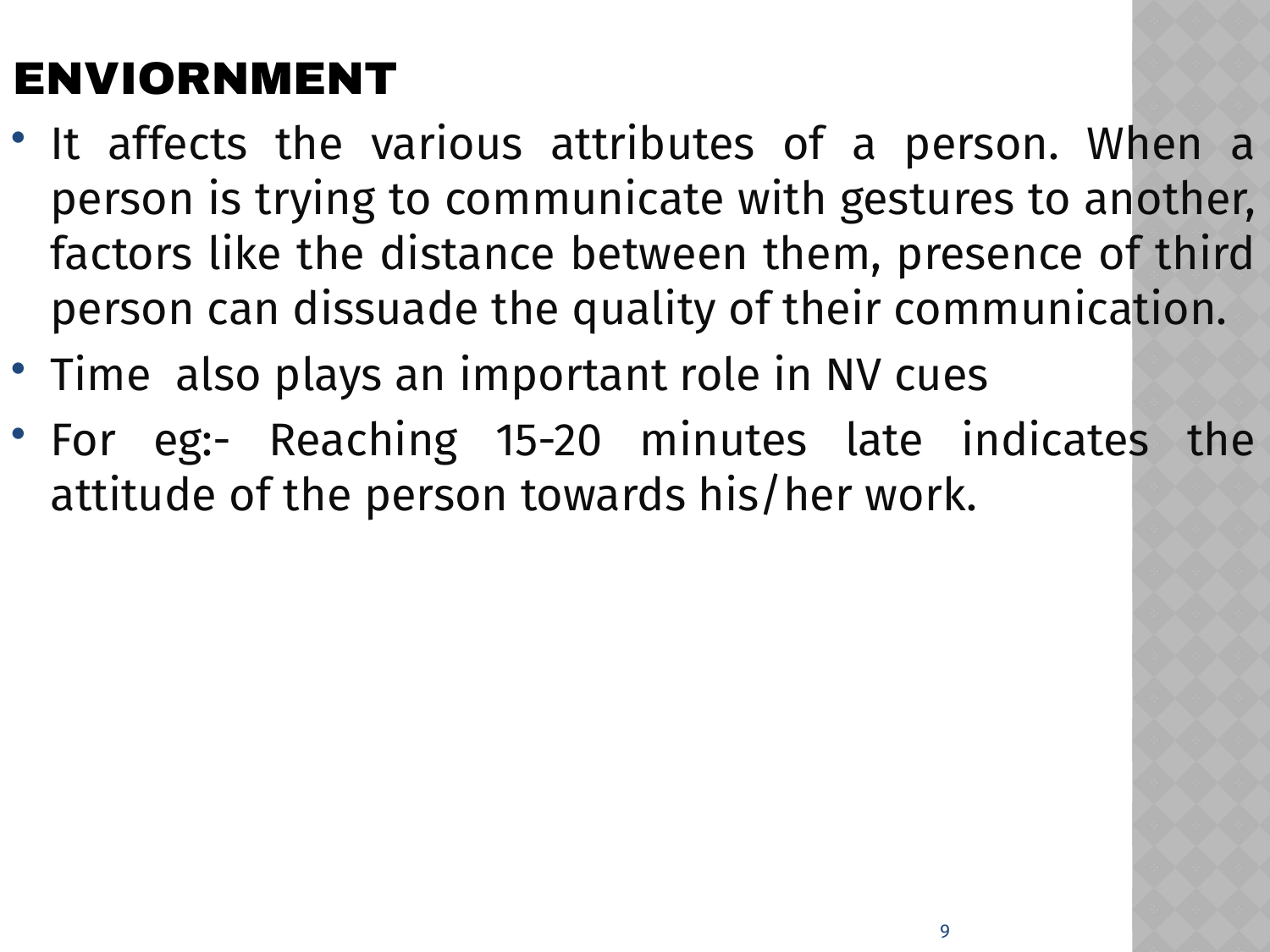

ENVIORNMENT
It affects the various attributes of a person. When a person is trying to communicate with gestures to another, factors like the distance between them, presence of third person can dissuade the quality of their communication.
Time  also plays an important role in NV cues
For eg:- Reaching 15-20 minutes late indicates the attitude of the person towards his/her work.
9